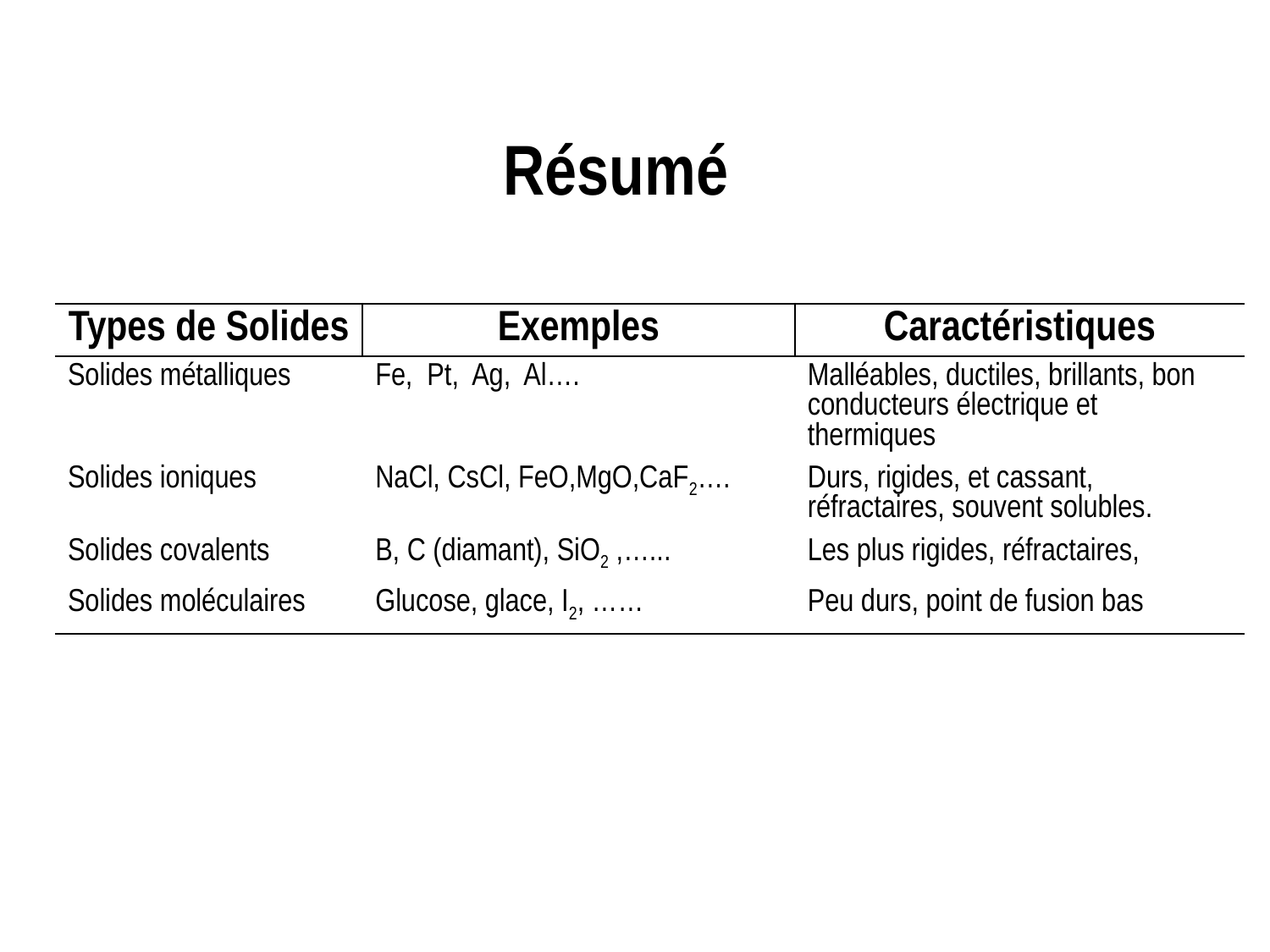

# Résumé
| Types de Solides | Exemples | Caractéristiques |
| --- | --- | --- |
| Solides métalliques | Fe, Pt, Ag, Al…. | Malléables, ductiles, brillants, bon conducteurs électrique et thermiques |
| Solides ioniques | NaCl, CsCl, FeO,MgO,CaF2…. | Durs, rigides, et cassant, réfractaires, souvent solubles. |
| Solides covalents | B, C (diamant), SiO2 ,…... | Les plus rigides, réfractaires, |
| Solides moléculaires | Glucose, glace, I2, …… | Peu durs, point de fusion bas |